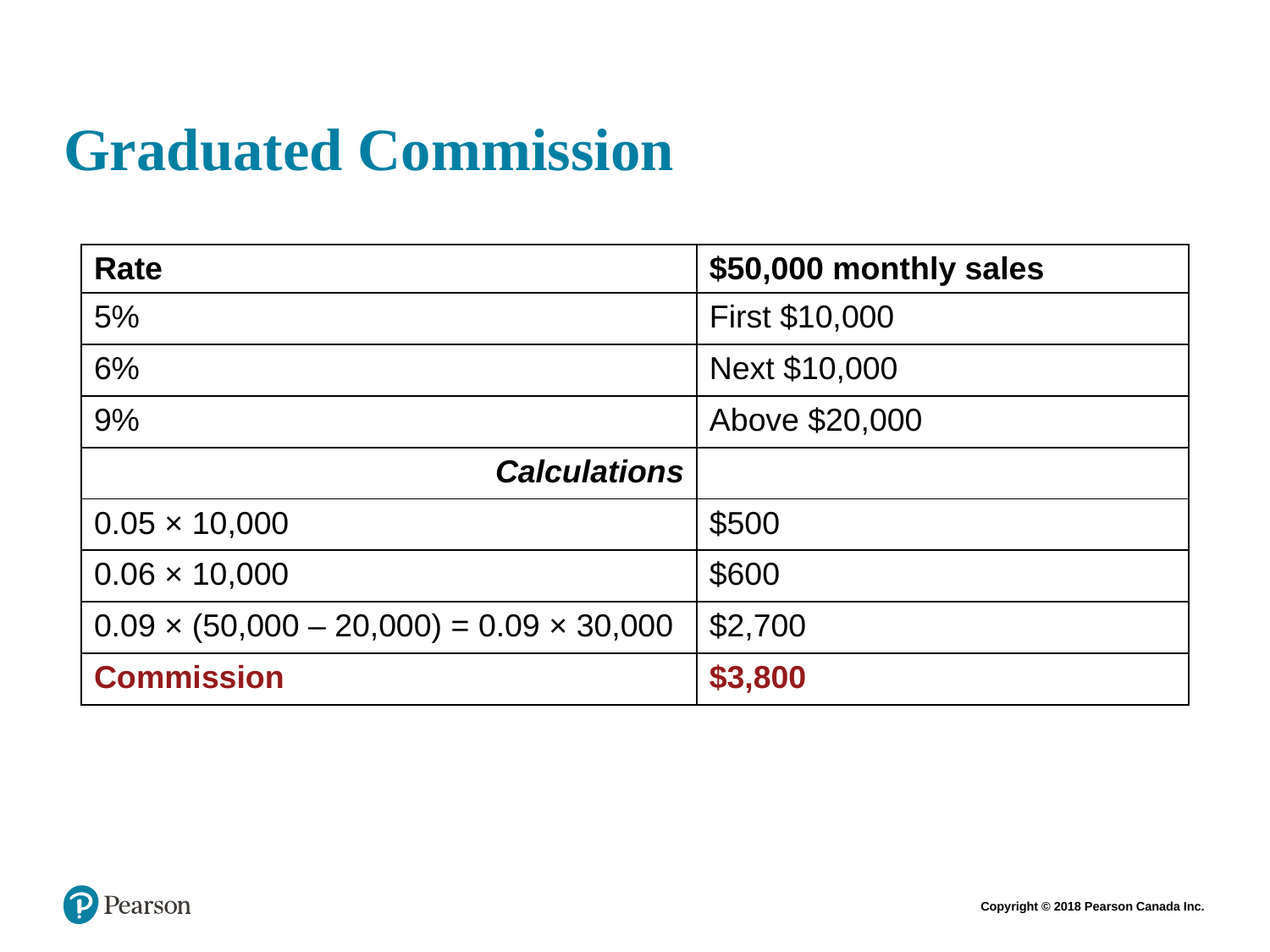

# Graduated Commission
| Rate | $50,000 monthly sales |
| --- | --- |
| 5% | First $10,000 |
| 6% | Next $10,000 |
| 9% | Above $20,000 |
| Calculations |  |
| 0.05 × 10,000 | $500 |
| 0.06 × 10,000 | $600 |
| 0.09 × (50,000 – 20,000) = 0.09 × 30,000 | $2,700 |
| Commission | $3,800 |